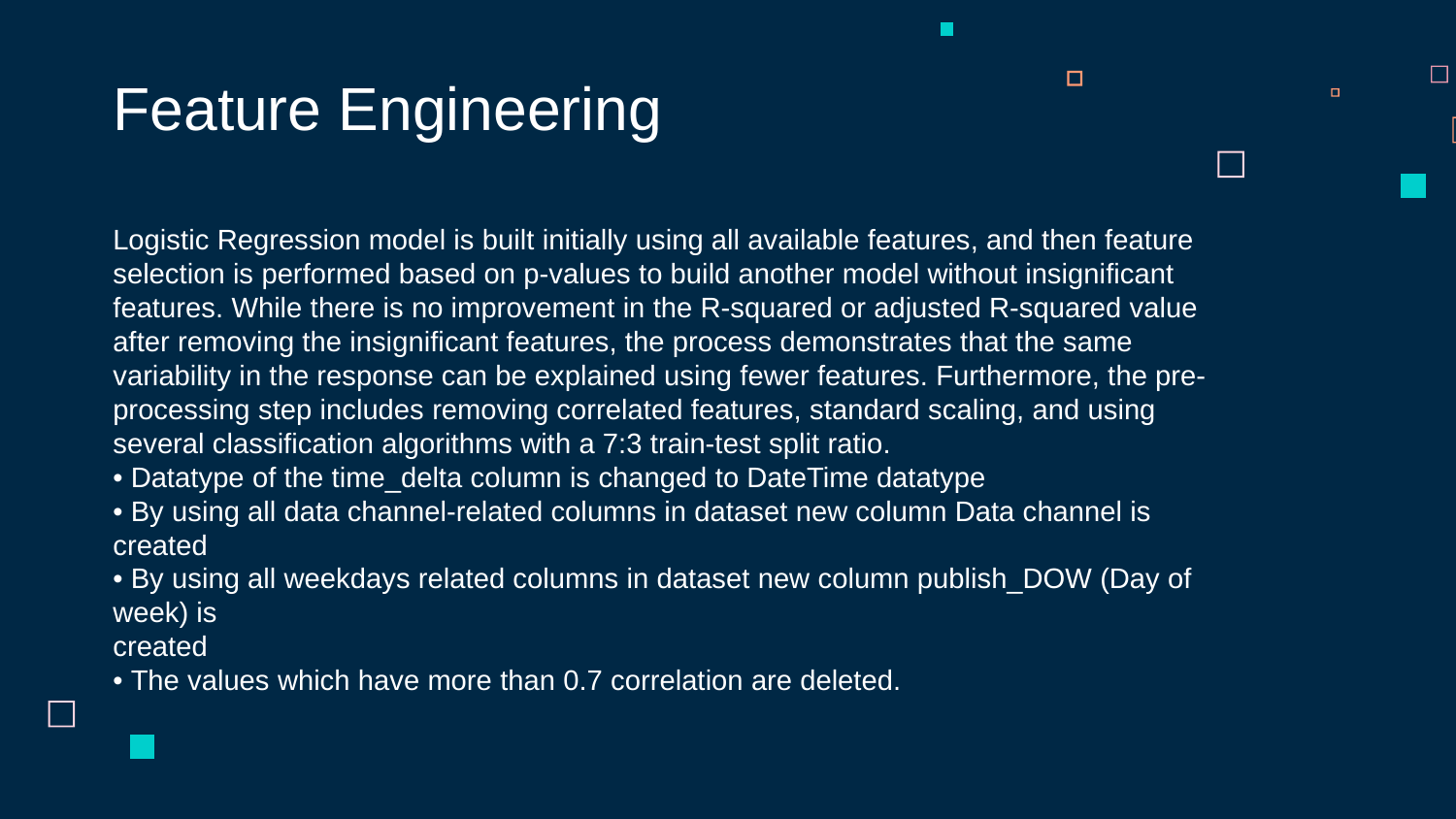

Feature Engineering
Logistic Regression model is built initially using all available features, and then feature selection is performed based on p-values to build another model without insignificant features. While there is no improvement in the R-squared or adjusted R-squared value after removing the insignificant features, the process demonstrates that the same variability in the response can be explained using fewer features. Furthermore, the pre-processing step includes removing correlated features, standard scaling, and using several classification algorithms with a 7:3 train-test split ratio.
• Datatype of the time_delta column is changed to DateTime datatype
• By using all data channel-related columns in dataset new column Data channel is
created
• By using all weekdays related columns in dataset new column publish_DOW (Day of week) is
created
• The values which have more than 0.7 correlation are deleted.